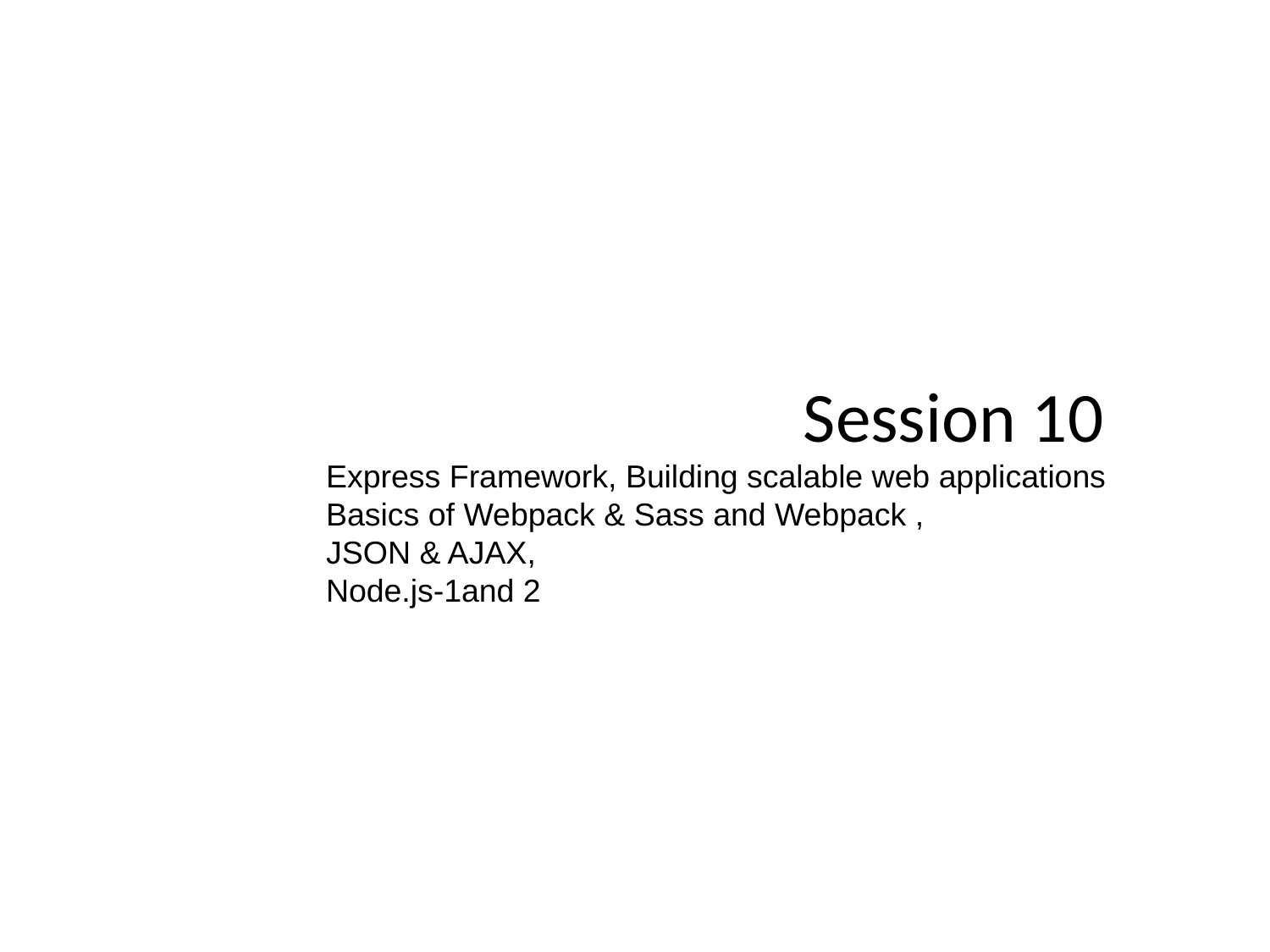

Session 10
Express Framework, Building scalable web applications
Basics of Webpack & Sass and Webpack ,
JSON & AJAX,
Node.js-1and 2